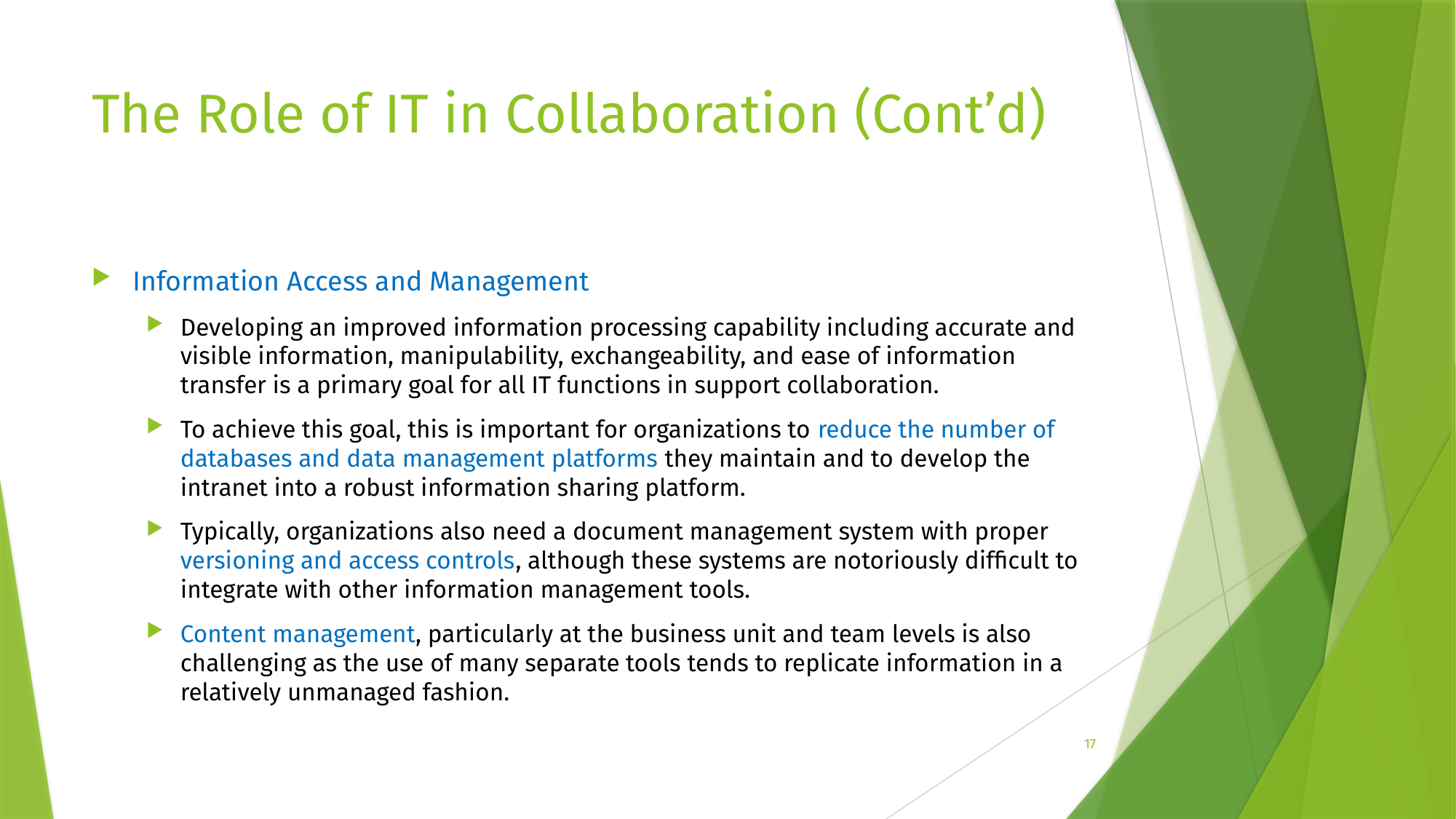

# The Role of IT in Collaboration (Cont’d)
Information Access and Management
Developing an improved information processing capability including accurate and visible information, manipulability, exchangeability, and ease of information transfer is a primary goal for all IT functions in support collaboration.
To achieve this goal, this is important for organizations to reduce the number of databases and data management platforms they maintain and to develop the intranet into a robust information sharing platform.
Typically, organizations also need a document management system with proper versioning and access controls, although these systems are notoriously difficult to integrate with other information management tools.
Content management, particularly at the business unit and team levels is also challenging as the use of many separate tools tends to replicate information in a relatively unmanaged fashion.
17